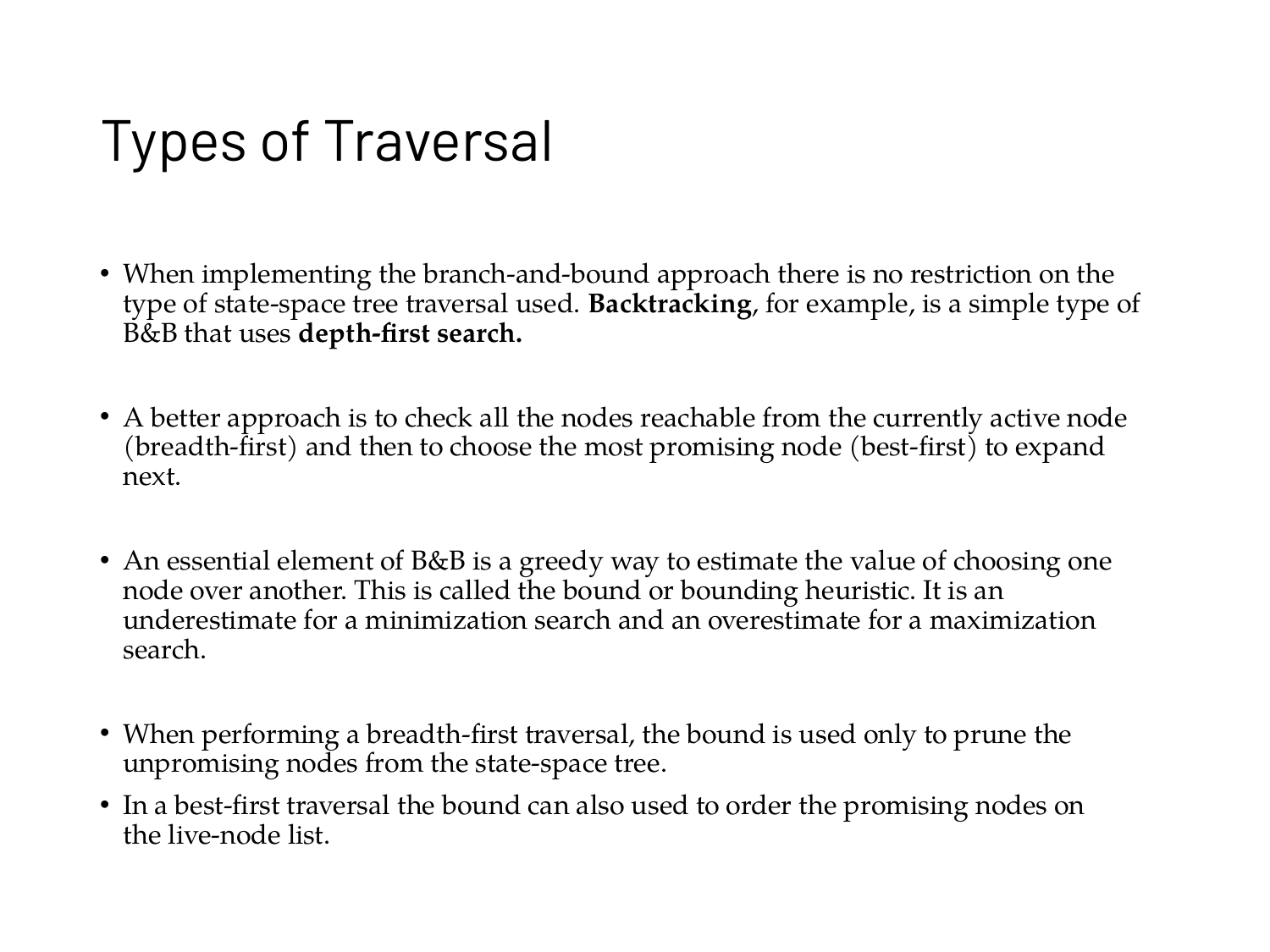

# Types of Traversal
When implementing the branch-and-bound approach there is no restriction on the type of state-space tree traversal used. Backtracking, for example, is a simple type of B&B that uses depth-first search.

A better approach is to check all the nodes reachable from the currently active node (breadth-first) and then to choose the most promising node (best-first) to expand next.

An essential element of B&B is a greedy way to estimate the value of choosing one node over another. This is called the bound or bounding heuristic. It is an underestimate for a minimization search and an overestimate for a maximization search.

When performing a breadth-first traversal, the bound is used only to prune the unpromising nodes from the state-space tree.
In a best-first traversal the bound can also used to order the promising nodes on the live-node list.